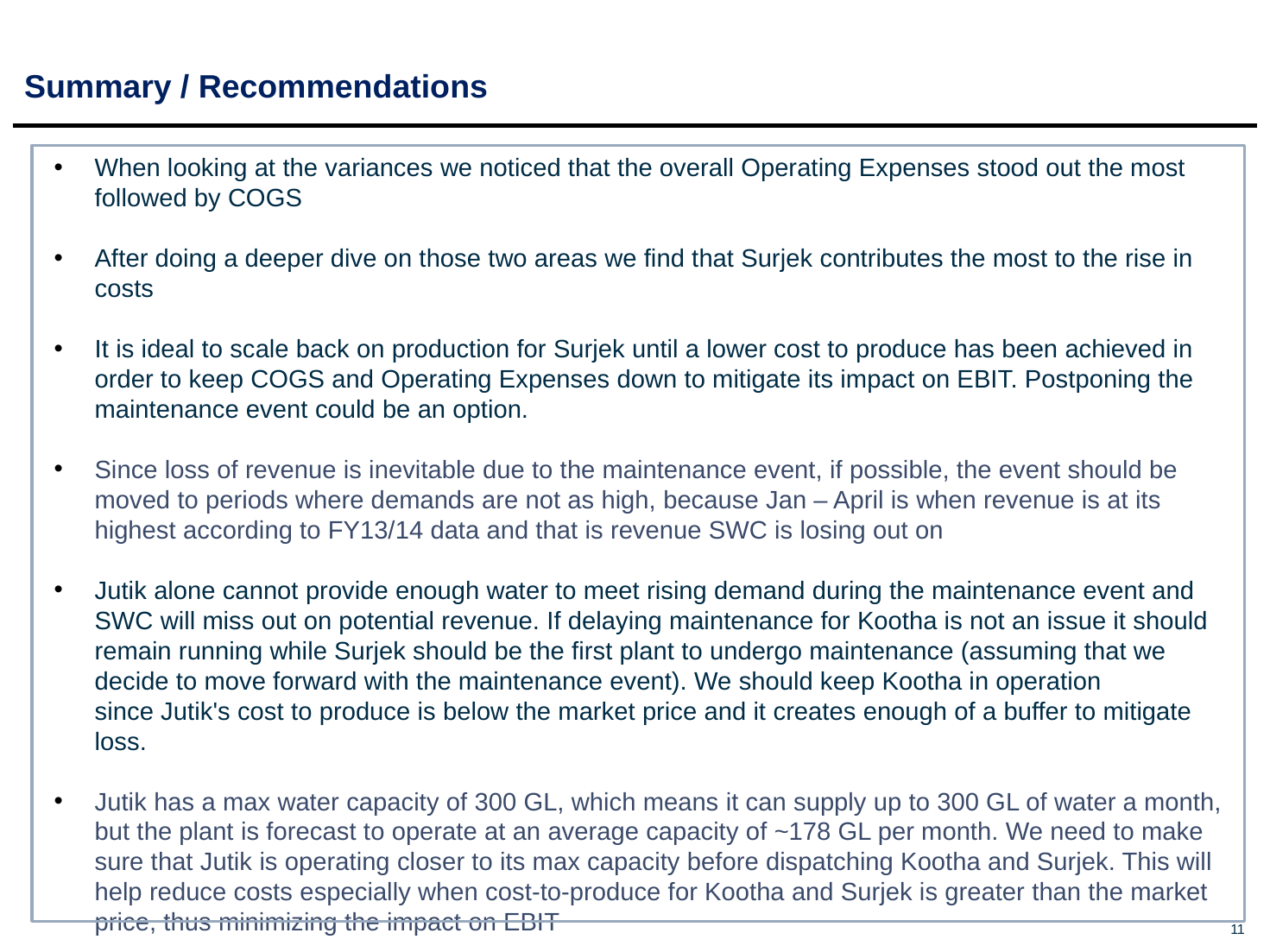

# Summary / Recommendations

When looking at the variances we noticed that the overall Operating Expenses stood out the most followed by COGS

After doing a deeper dive on those two areas we find that Surjek contributes the most to the rise in costs

It is ideal to scale back on production for Surjek until a lower cost to produce has been achieved in order to keep COGS and Operating Expenses down to mitigate its impact on EBIT. Postponing the maintenance event could be an option.

Since loss of revenue is inevitable due to the maintenance event, if possible, the event should be moved to periods where demands are not as high, because Jan – April is when revenue is at its highest according to FY13/14 data and that is revenue SWC is losing out on

Jutik alone cannot provide enough water to meet rising demand during the maintenance event and SWC will miss out on potential revenue. If delaying maintenance for Kootha is not an issue it should remain running while Surjek should be the first plant to undergo maintenance (assuming that we decide to move forward with the maintenance event). We should keep Kootha in operation since Jutik's cost to produce is below the market price and it creates enough of a buffer to mitigate loss.

Jutik has a max water capacity of 300 GL, which means it can supply up to 300 GL of water a month, but the plant is forecast to operate at an average capacity of ~178 GL per month. We need to make sure that Jutik is operating closer to its max capacity before dispatching Kootha and Surjek. This will help reduce costs especially when cost-to-produce for Kootha and Surjek is greater than the market price, thus minimizing the impact on EBIT